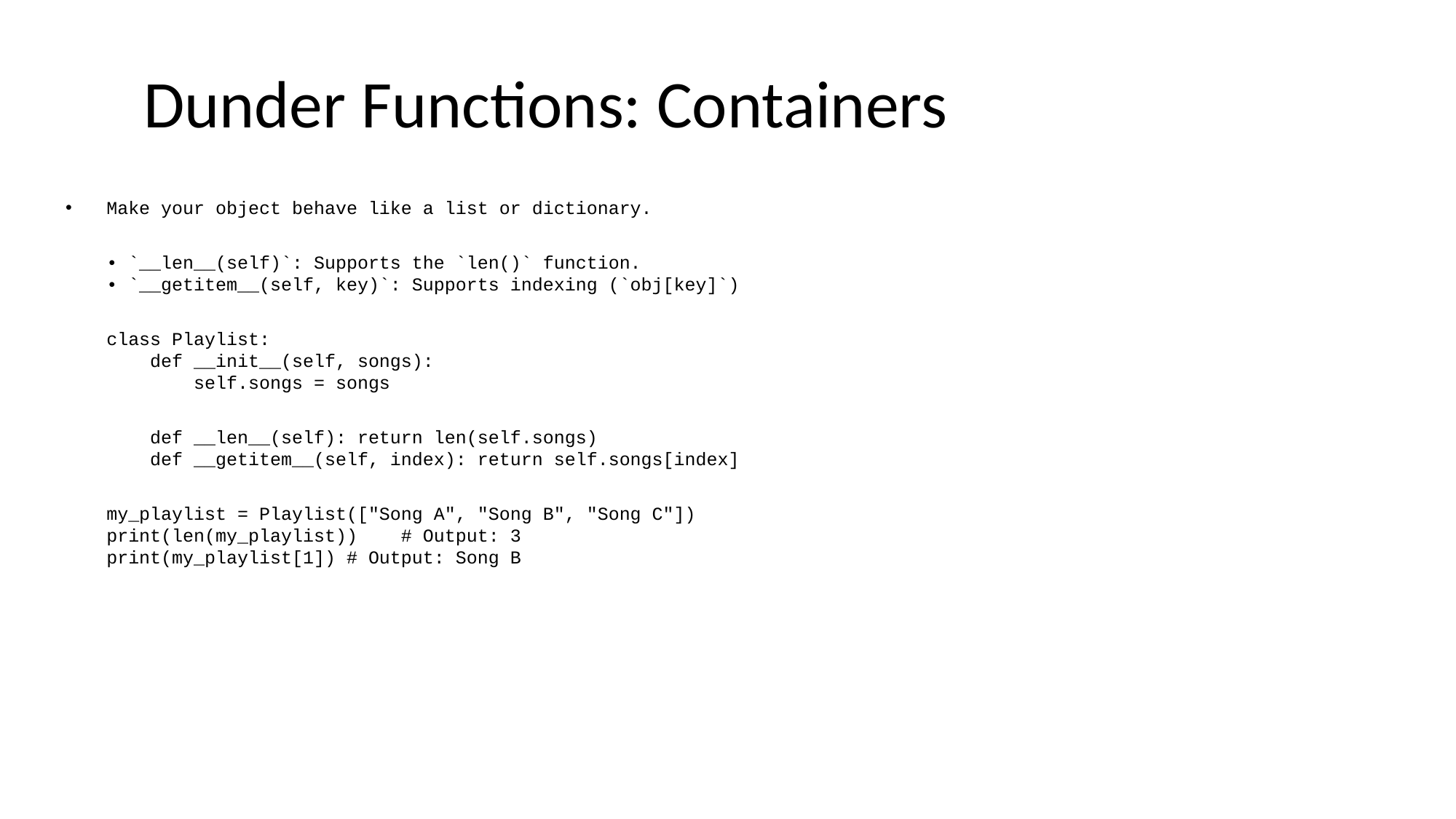

# Dunder Functions: Containers
Make your object behave like a list or dictionary.
• `__len__(self)`: Supports the `len()` function.
• `__getitem__(self, key)`: Supports indexing (`obj[key]`)
class Playlist:
    def __init__(self, songs):
        self.songs = songs
    def __len__(self): return len(self.songs)
    def __getitem__(self, index): return self.songs[index]
my_playlist = Playlist(["Song A", "Song B", "Song C"])
print(len(my_playlist))    # Output: 3
print(my_playlist[1]) # Output: Song B